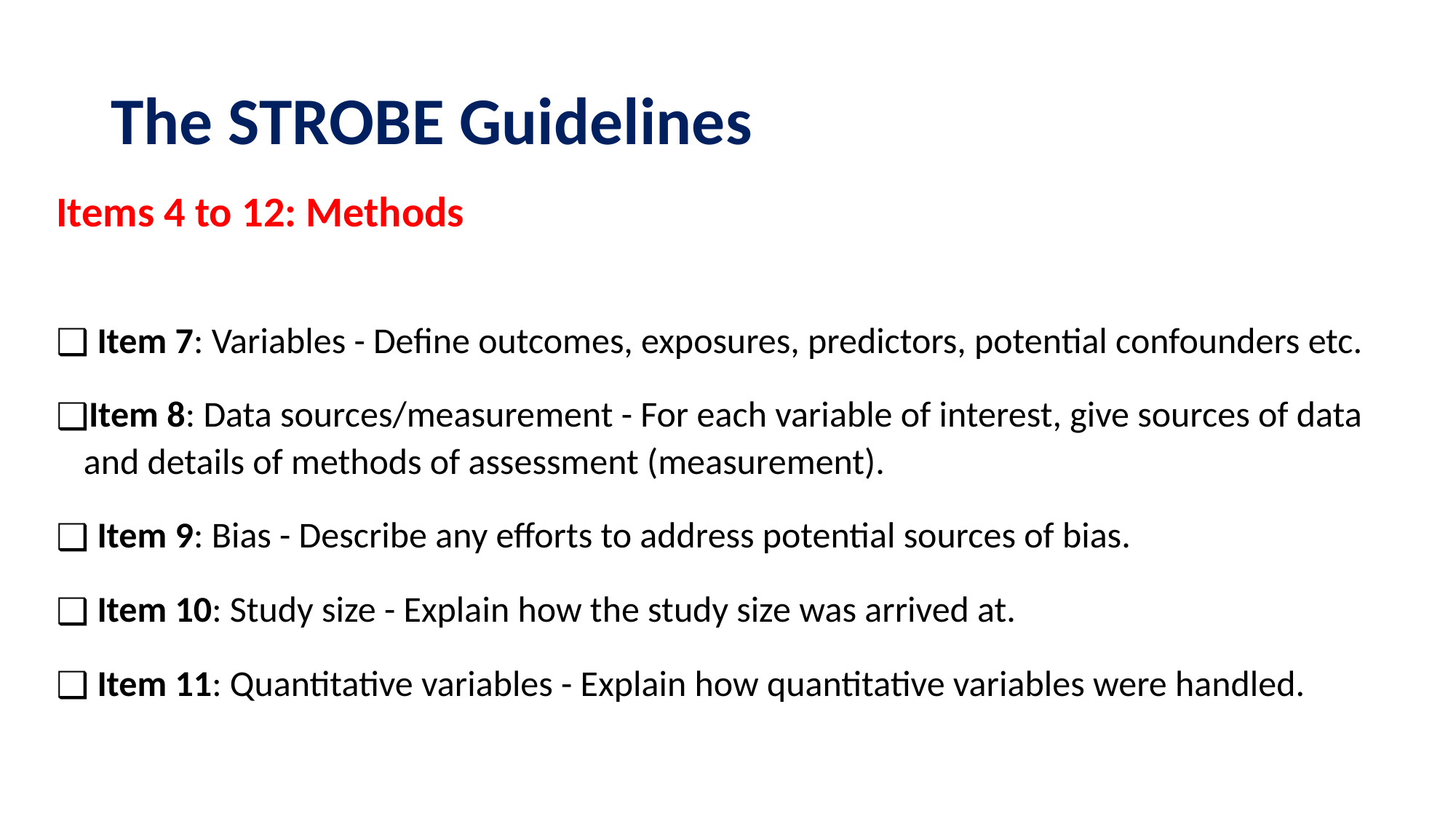

# The STROBE Guidelines
Items 4 to 12: Methods

 Item 7: Variables - Define outcomes, exposures, predictors, potential confounders etc.
Item 8: Data sources/measurement - For each variable of interest, give sources of data and details of methods of assessment (measurement).
 Item 9: Bias - Describe any efforts to address potential sources of bias.
 Item 10: Study size - Explain how the study size was arrived at.
 Item 11: Quantitative variables - Explain how quantitative variables were handled.